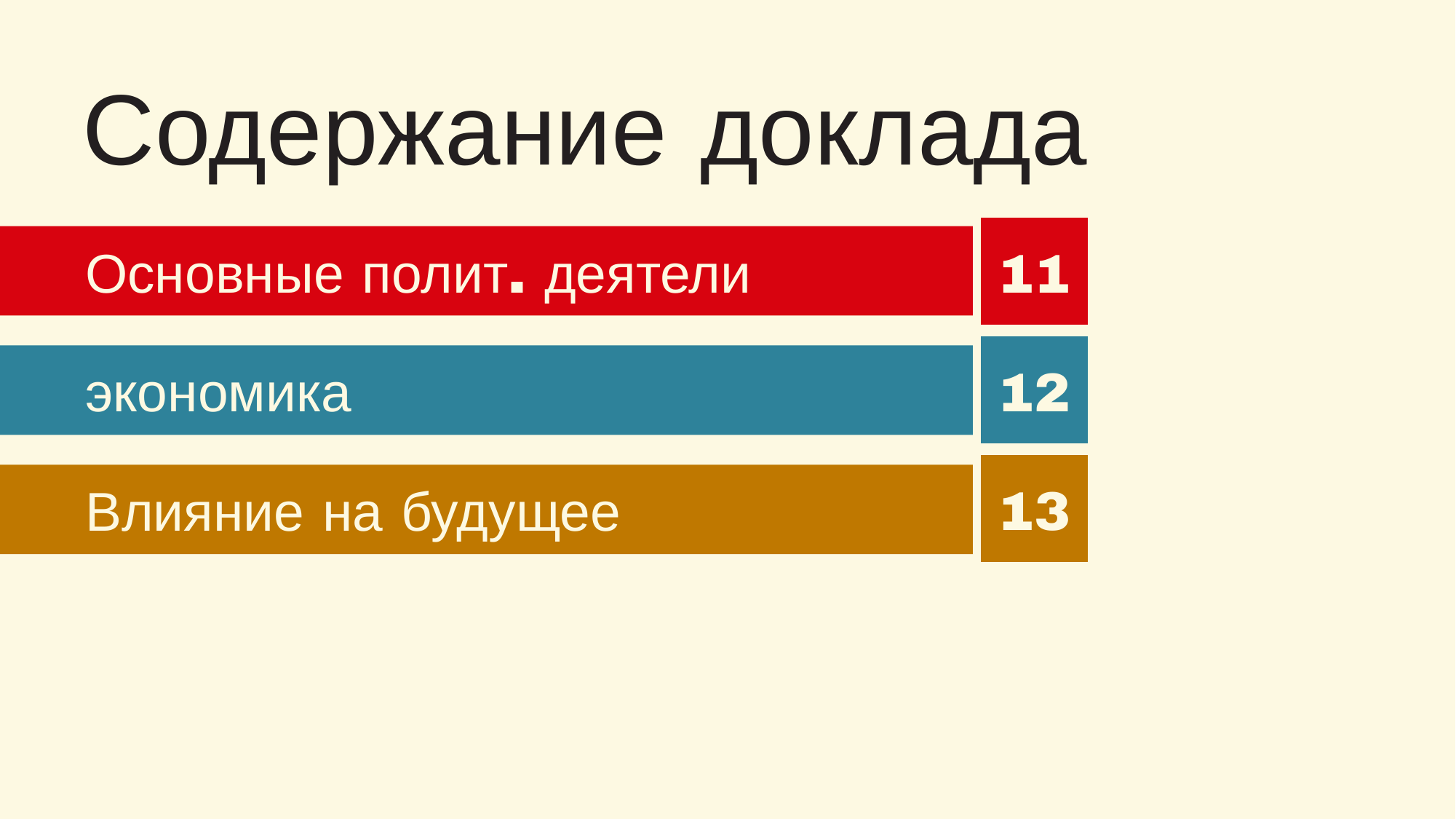

# Содержание доклада
11
Основные полит. деятели
12
экономика
13
Влияние на будущее